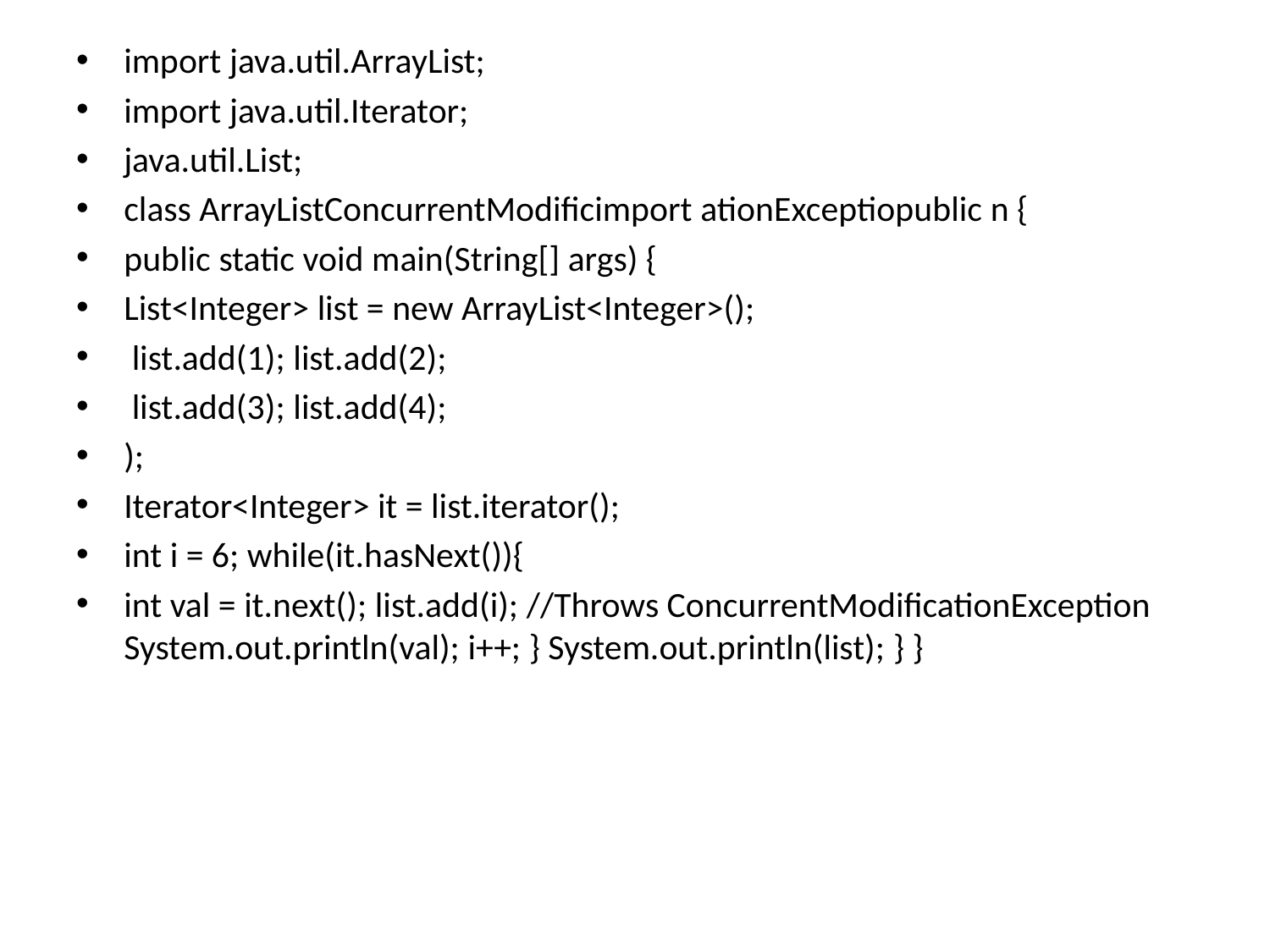

import java.util.ArrayList;
import java.util.Iterator;
java.util.List;
class ArrayListConcurrentModificimport ationExceptiopublic n {
public static void main(String[] args) {
List<Integer> list = new ArrayList<Integer>();
 list.add(1); list.add(2);
 list.add(3); list.add(4);
);
Iterator<Integer> it = list.iterator();
int i = 6; while(it.hasNext()){
int val = it.next(); list.add(i); //Throws ConcurrentModificationException System.out.println(val); i++; } System.out.println(list); } }